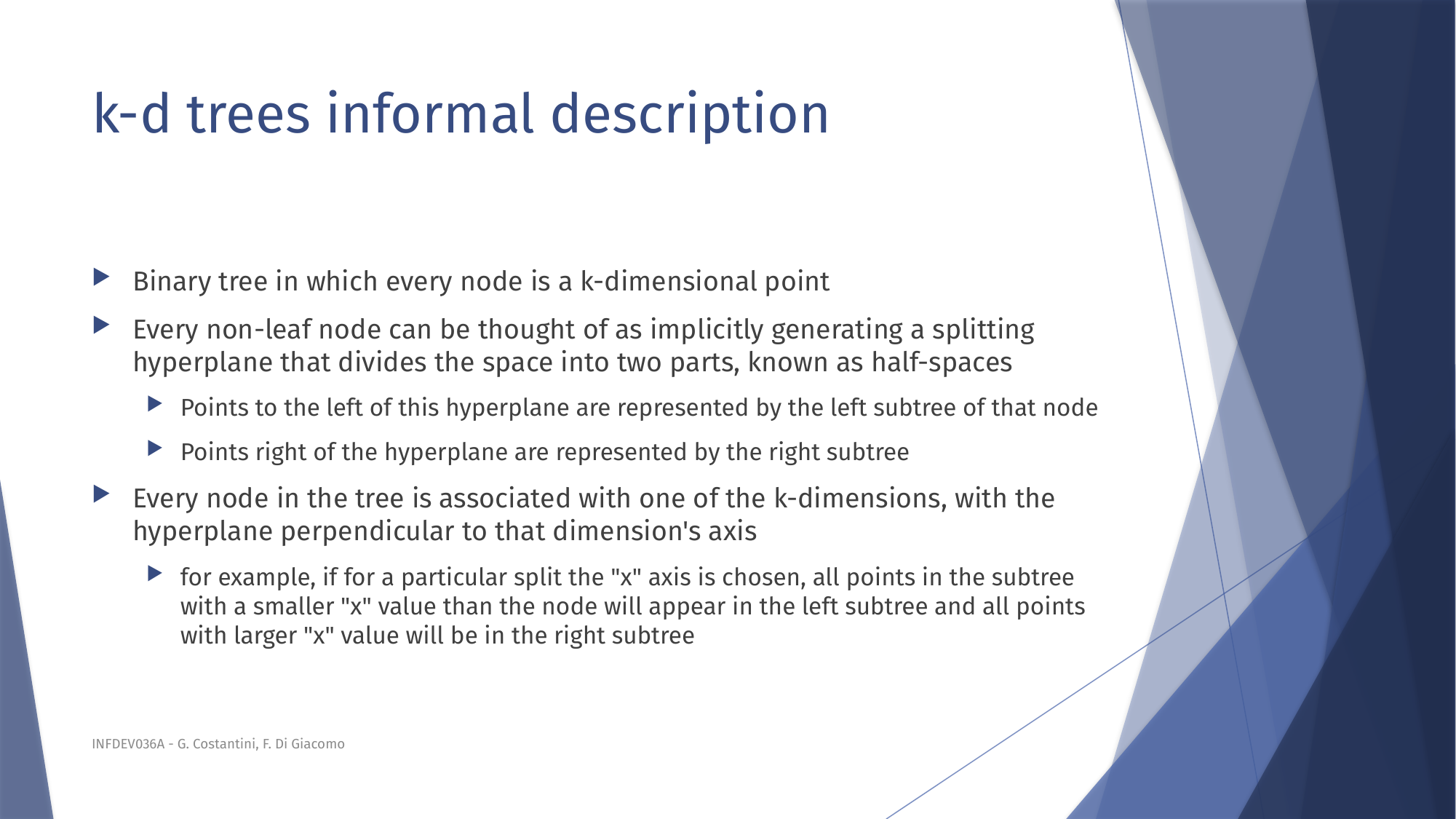

# k-d trees informal description
Binary tree in which every node is a k-dimensional point
Every non-leaf node can be thought of as implicitly generating a splitting hyperplane that divides the space into two parts, known as half-spaces
Points to the left of this hyperplane are represented by the left subtree of that node
Points right of the hyperplane are represented by the right subtree
Every node in the tree is associated with one of the k-dimensions, with the hyperplane perpendicular to that dimension's axis
for example, if for a particular split the "x" axis is chosen, all points in the subtree with a smaller "x" value than the node will appear in the left subtree and all points with larger "x" value will be in the right subtree
INFDEV036A - G. Costantini, F. Di Giacomo